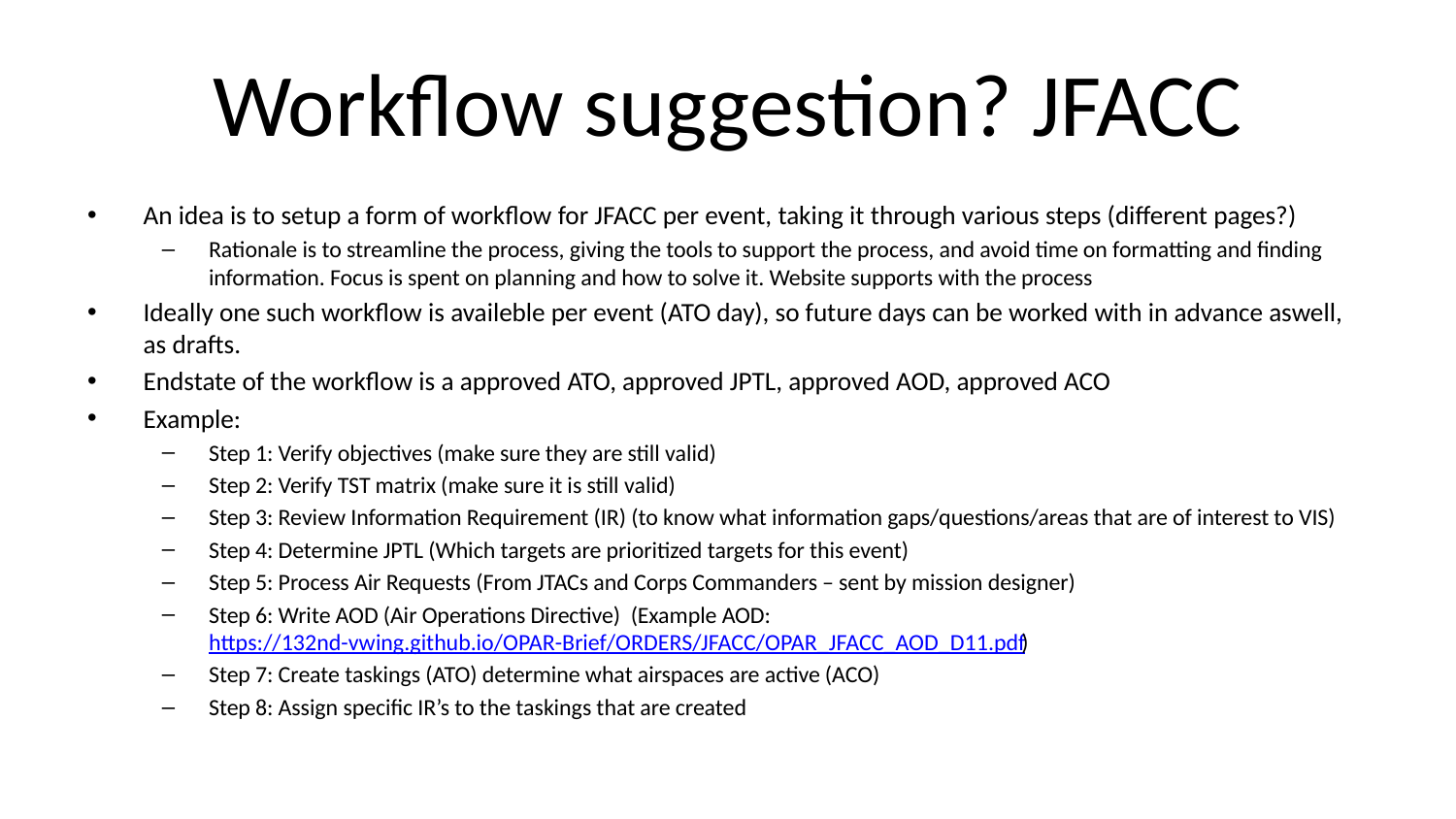

# Workflow suggestion? JFACC
An idea is to setup a form of workflow for JFACC per event, taking it through various steps (different pages?)
Rationale is to streamline the process, giving the tools to support the process, and avoid time on formatting and finding information. Focus is spent on planning and how to solve it. Website supports with the process
Ideally one such workflow is availeble per event (ATO day), so future days can be worked with in advance aswell, as drafts.
Endstate of the workflow is a approved ATO, approved JPTL, approved AOD, approved ACO
Example:
Step 1: Verify objectives (make sure they are still valid)
Step 2: Verify TST matrix (make sure it is still valid)
Step 3: Review Information Requirement (IR) (to know what information gaps/questions/areas that are of interest to VIS)
Step 4: Determine JPTL (Which targets are prioritized targets for this event)
Step 5: Process Air Requests (From JTACs and Corps Commanders – sent by mission designer)
Step 6: Write AOD (Air Operations Directive)  (Example AOD: https://132nd-vwing.github.io/OPAR-Brief/ORDERS/JFACC/OPAR_JFACC_AOD_D11.pdf )
Step 7: Create taskings (ATO) determine what airspaces are active (ACO)
Step 8: Assign specific IR’s to the taskings that are created